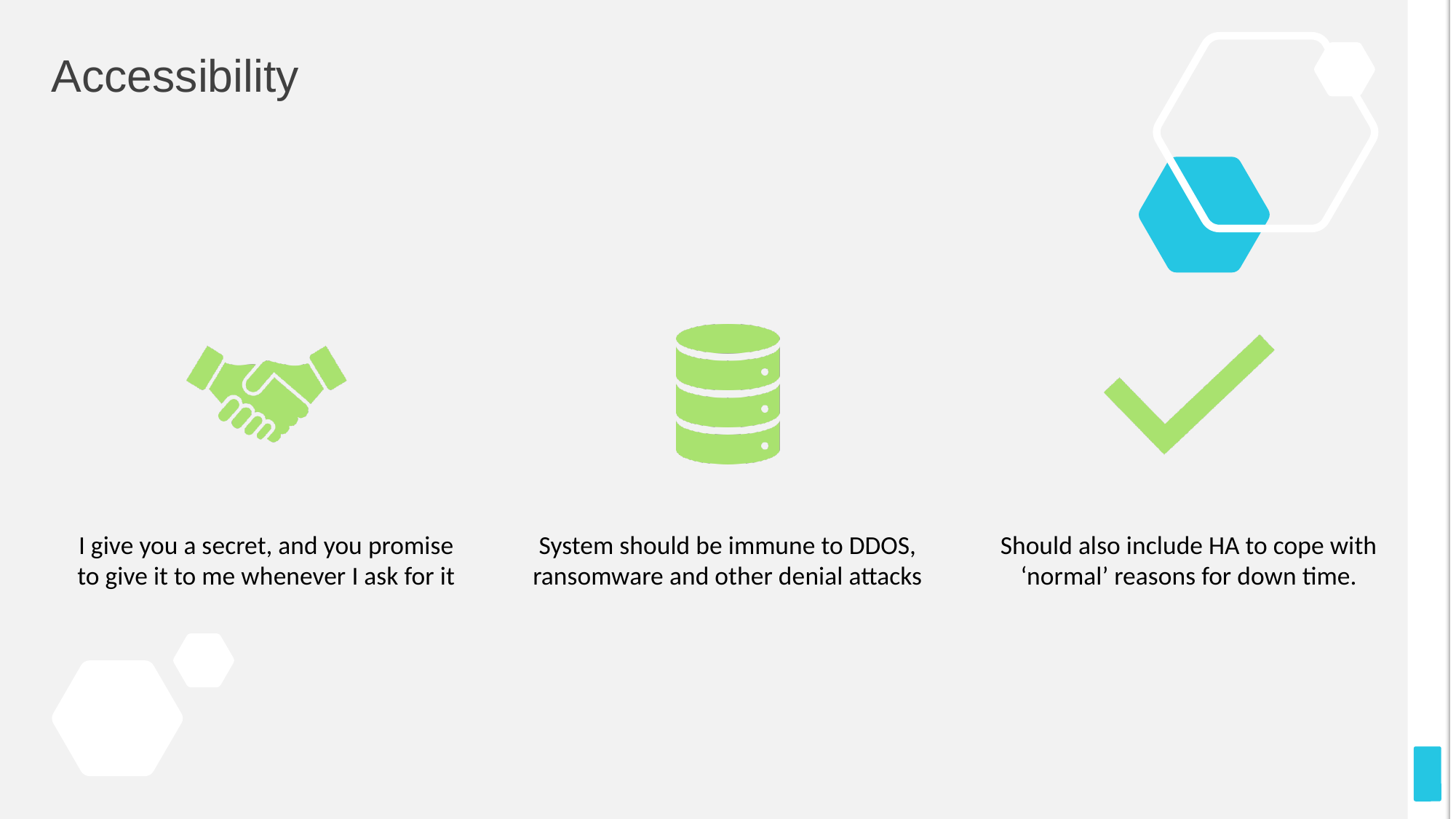

# Accessibility
I give you a secret, and you promise to give it to me whenever I ask for it
System should be immune to DDOS, ransomware and other denial attacks
Should also include HA to cope with ‘normal’ reasons for down time.